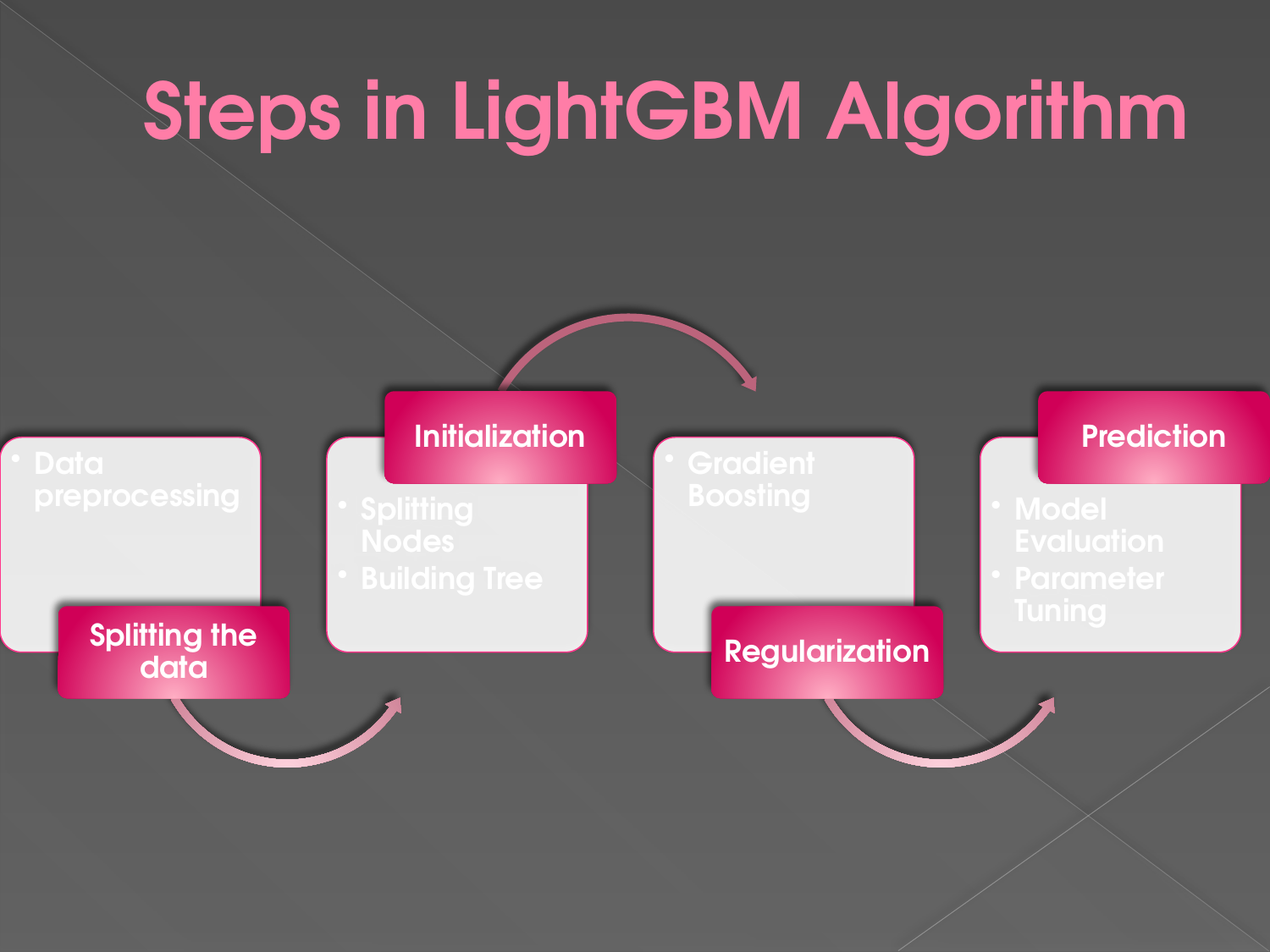

# Steps in LightGBM Algorithm
Data preprocessing
Splitting the data
Splitting Nodes
Building Tree
Initialization
Gradient Boosting
Regularization
Model Evaluation
Parameter Tuning
Prediction